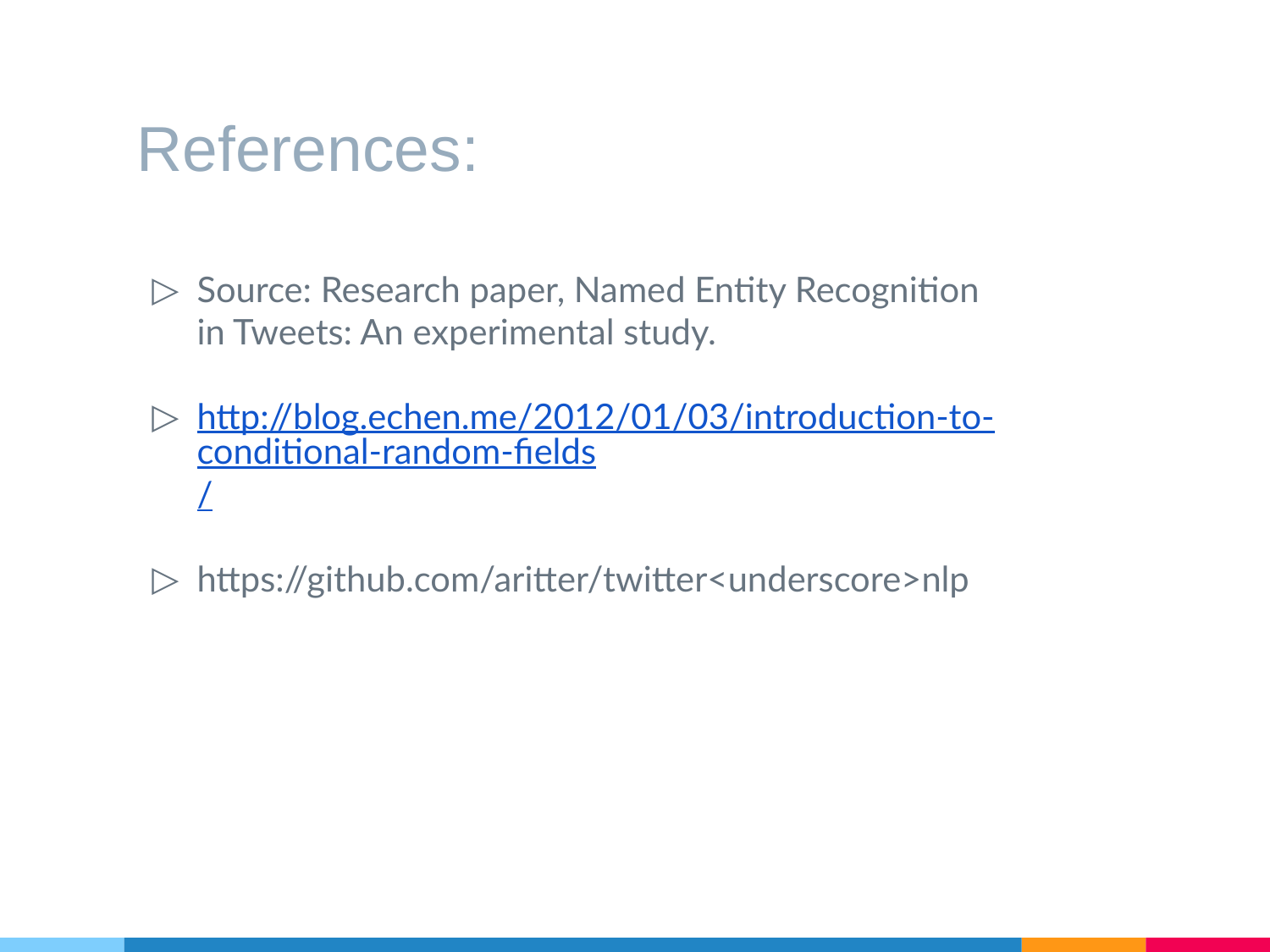

# References:
Source: Research paper, Named Entity Recognition in Tweets: An experimental study.

http://blog.echen.me/2012/01/03/introduction-to-conditional-random-fields/

https://github.com/aritter/twitter<underscore>nlp